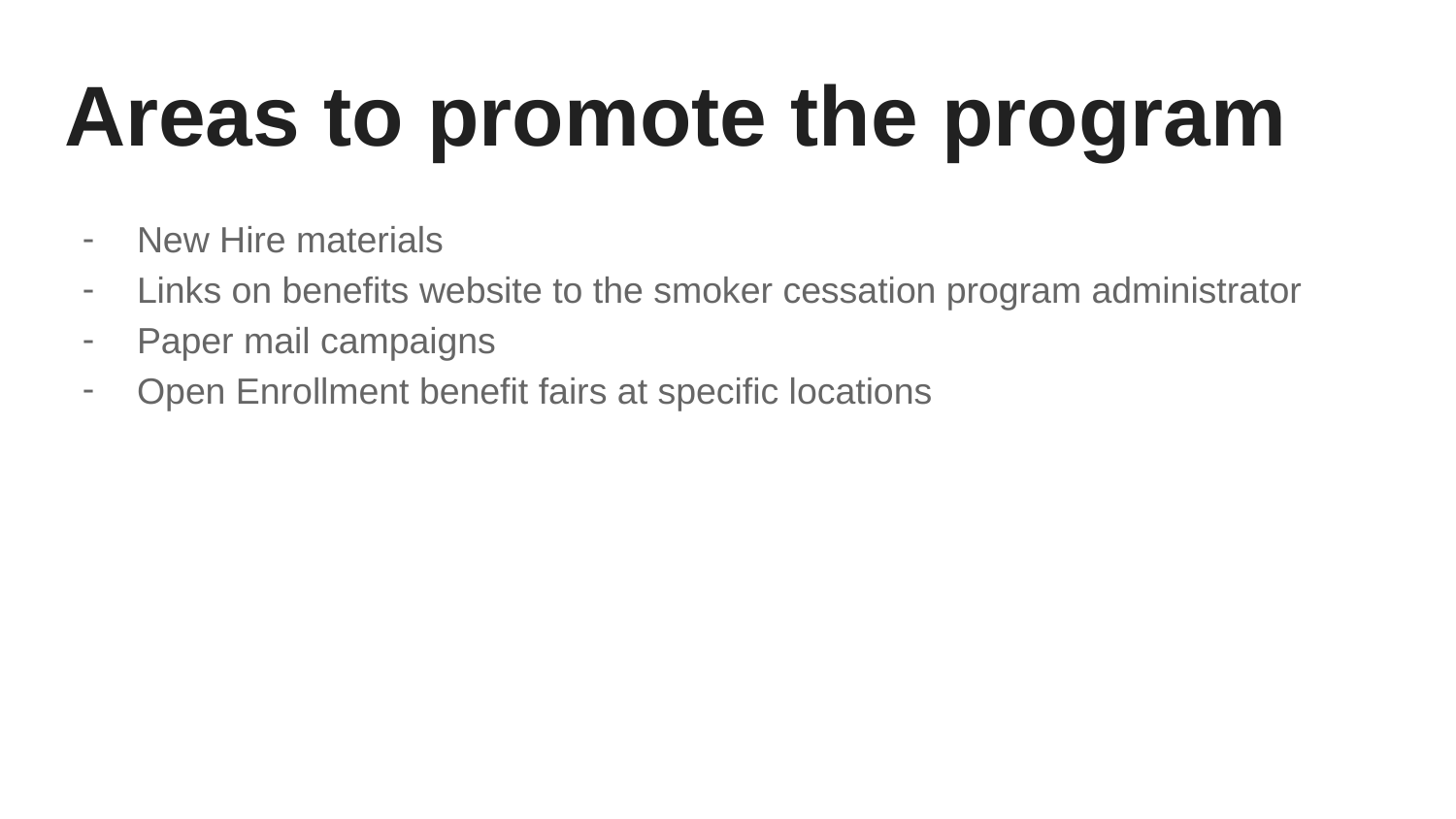

# Areas to promote the program
New Hire materials
Links on benefits website to the smoker cessation program administrator
Paper mail campaigns
Open Enrollment benefit fairs at specific locations